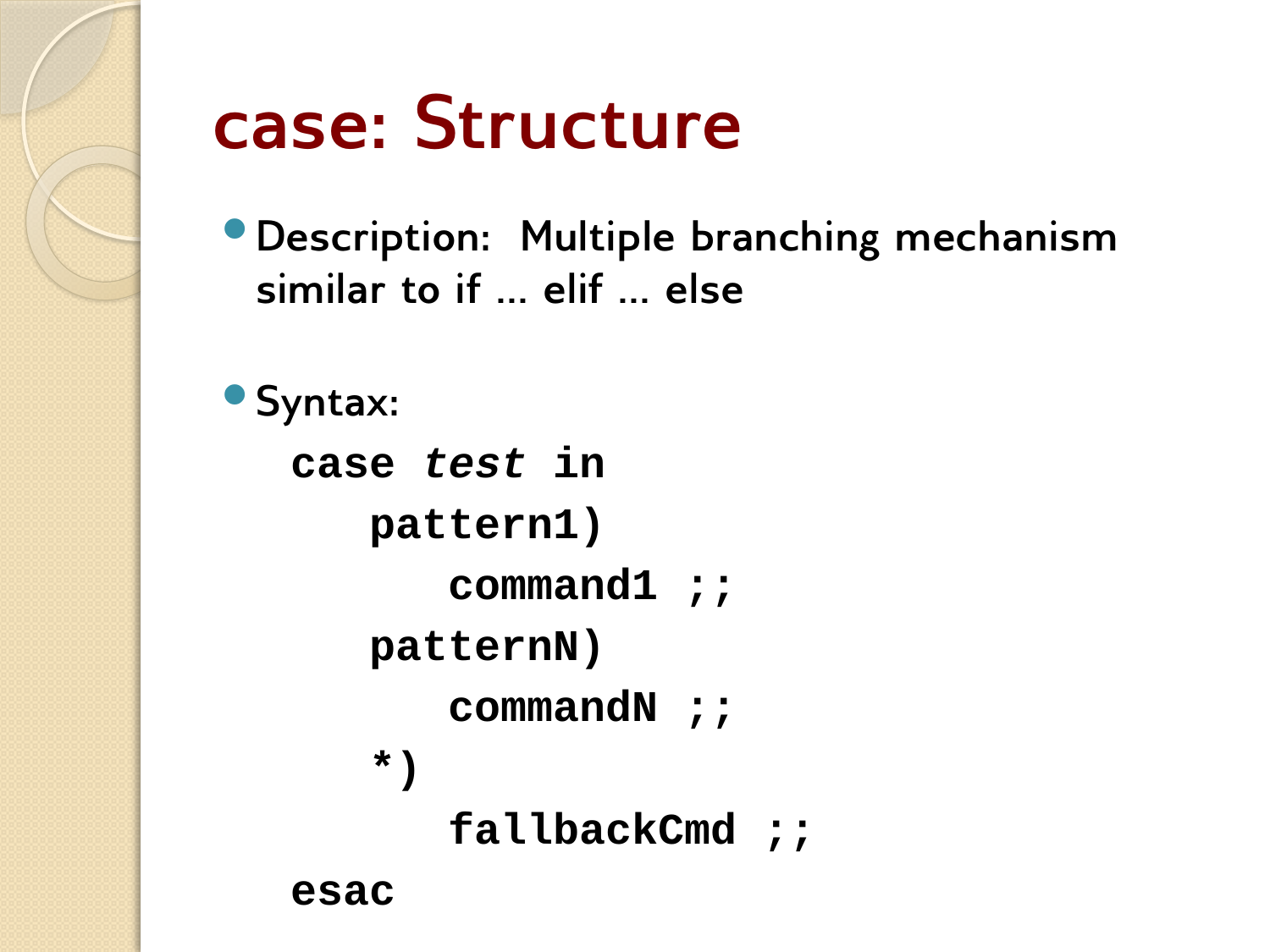

# case: Structure
Description:  Multiple branching mechanism similar to if ... elif ... else
Syntax:
case test in
   pattern1)
      command1 ;;
   patternN)
      commandN ;;
   *)
      fallbackCmd ;;
esac